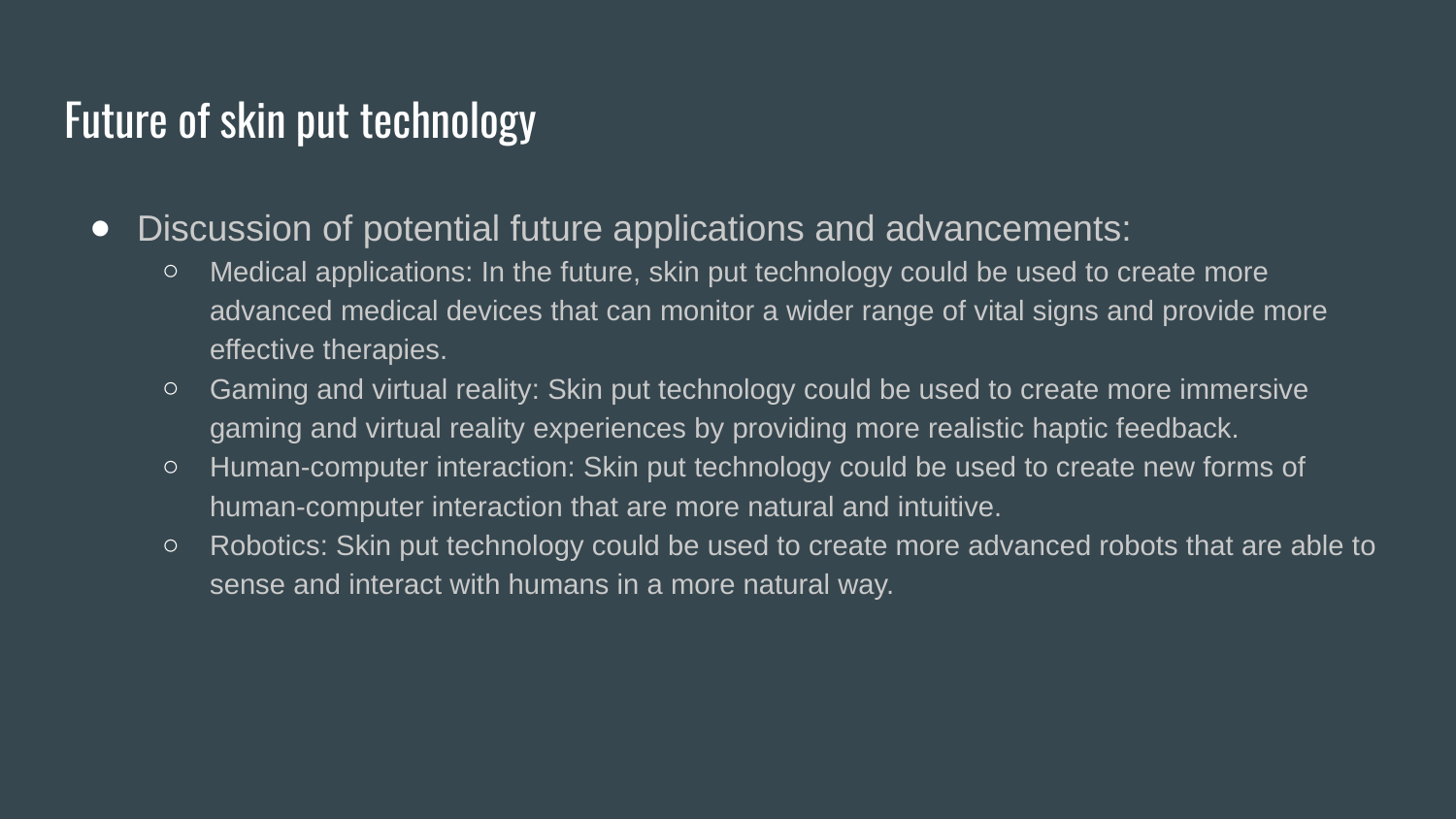

# Future of skin put technology
Discussion of potential future applications and advancements:
Medical applications: In the future, skin put technology could be used to create more advanced medical devices that can monitor a wider range of vital signs and provide more effective therapies.
Gaming and virtual reality: Skin put technology could be used to create more immersive gaming and virtual reality experiences by providing more realistic haptic feedback.
Human-computer interaction: Skin put technology could be used to create new forms of human-computer interaction that are more natural and intuitive.
Robotics: Skin put technology could be used to create more advanced robots that are able to sense and interact with humans in a more natural way.